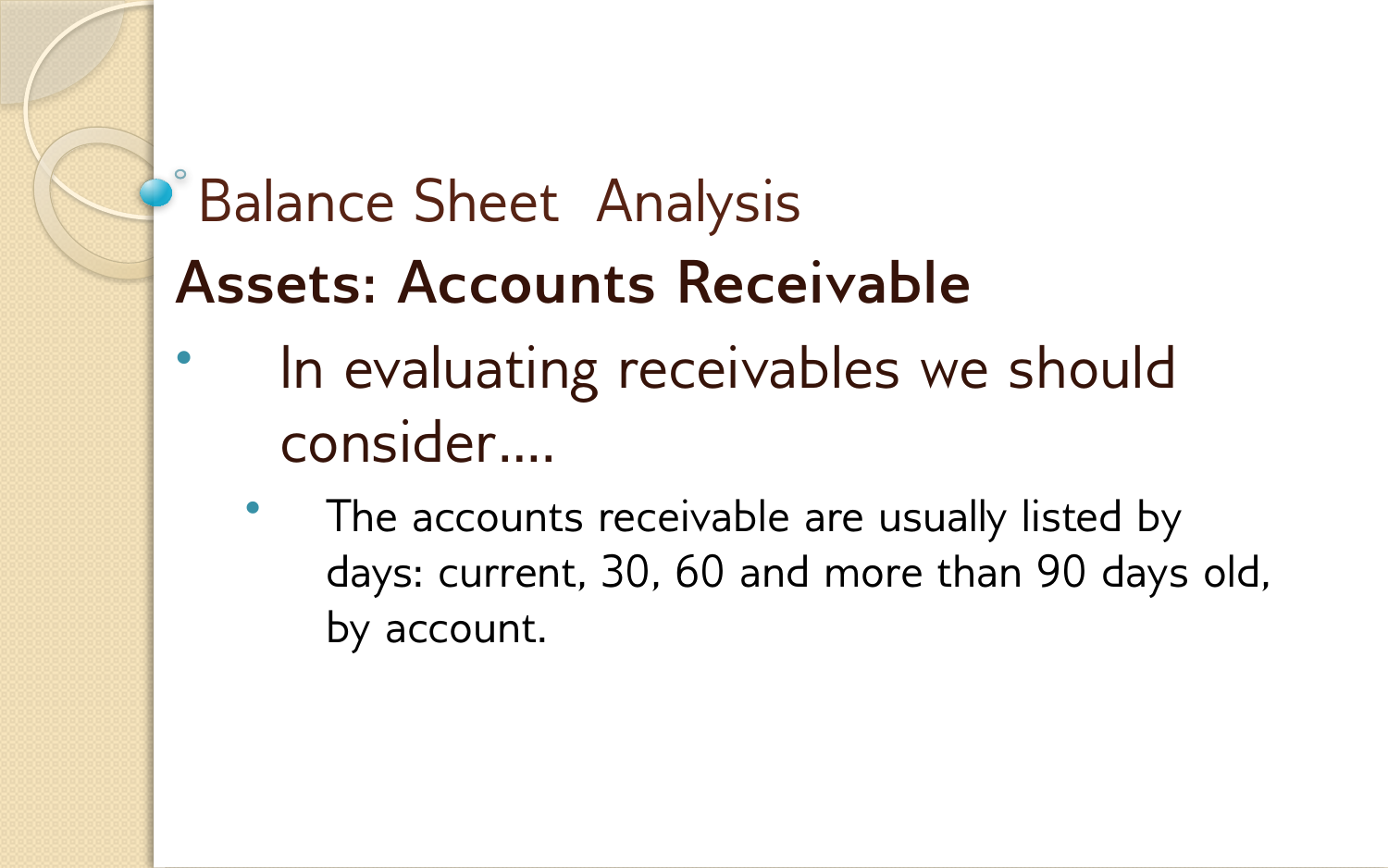

# Balance Sheet  Analysis
Assets: Accounts Receivable
In evaluating receivables we should consider….
The accounts receivable are usually listed by days: current, 30, 60 and more than 90 days old, by account.